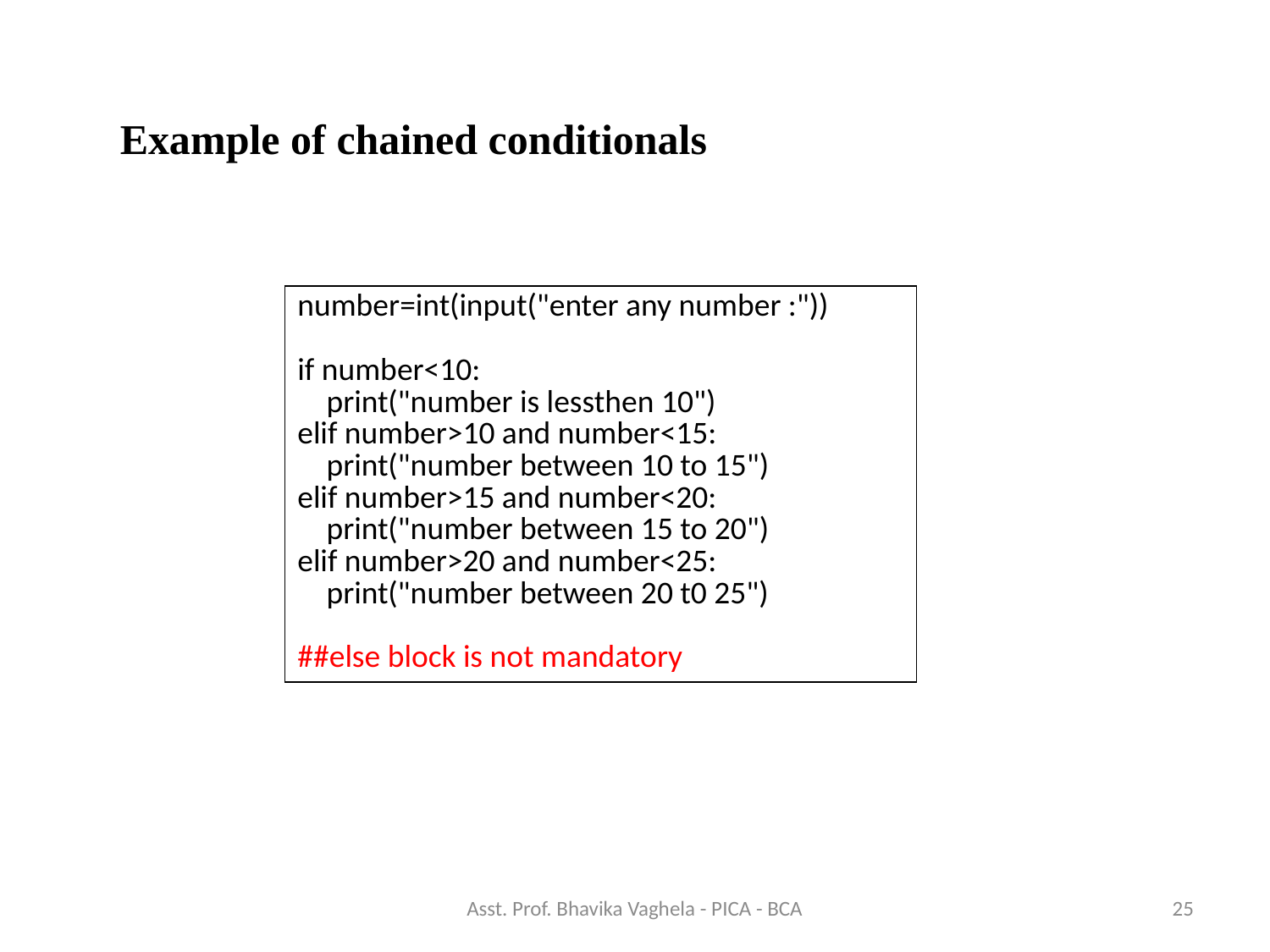

Example of chained conditionals
| number=int(input("enter any number :")) if number<10: print("number is lessthen 10") elif number>10 and number<15: print("number between 10 to 15") elif number>15 and number<20: print("number between 15 to 20") elif number>20 and number<25: print("number between 20 t0 25") ##else block is not mandatory |
| --- |
Asst. Prof. Bhavika Vaghela - PICA - BCA
25